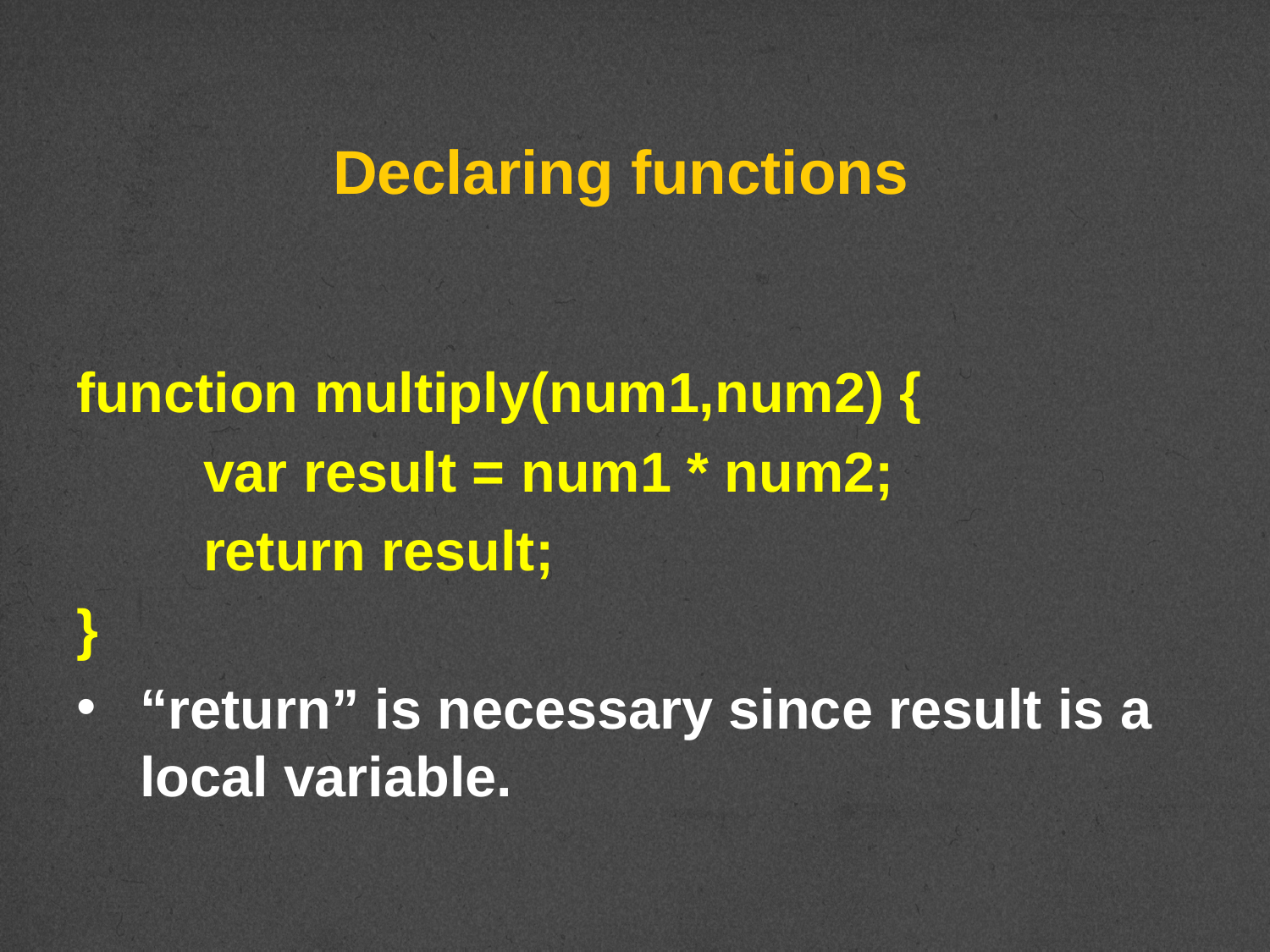

# Declaring functions
function multiply(num1,num2) {
	var result = num1 * num2;
	return result;
}
“return” is necessary since result is a local variable.